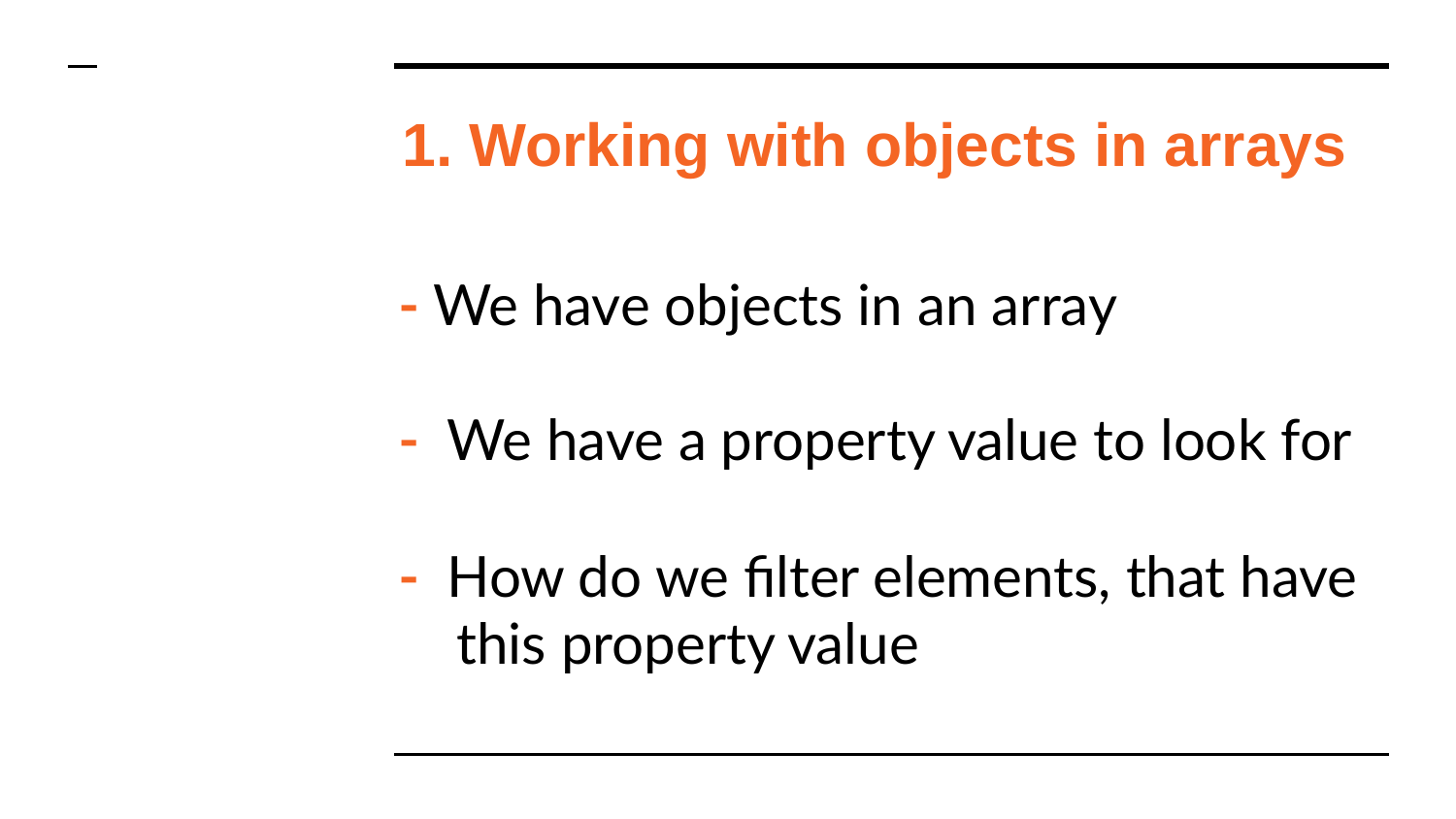

# Working with objects in arrays
- We have objects in an array

-  We have a property value to look for

-  How do we filter elements, that have
    this property value